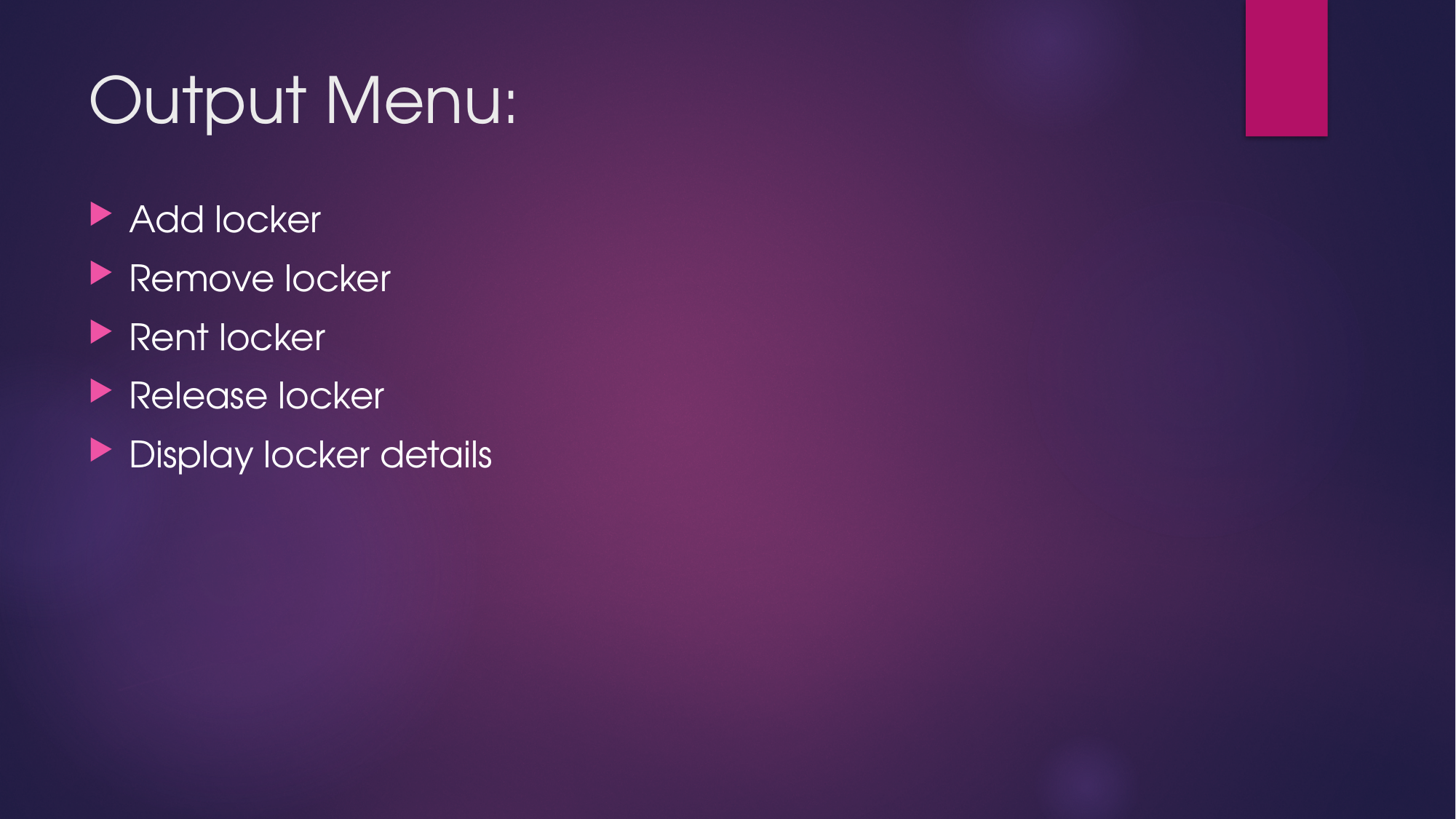

# Output Menu:
Add locker
Remove locker
Rent locker
Release locker
Display locker details